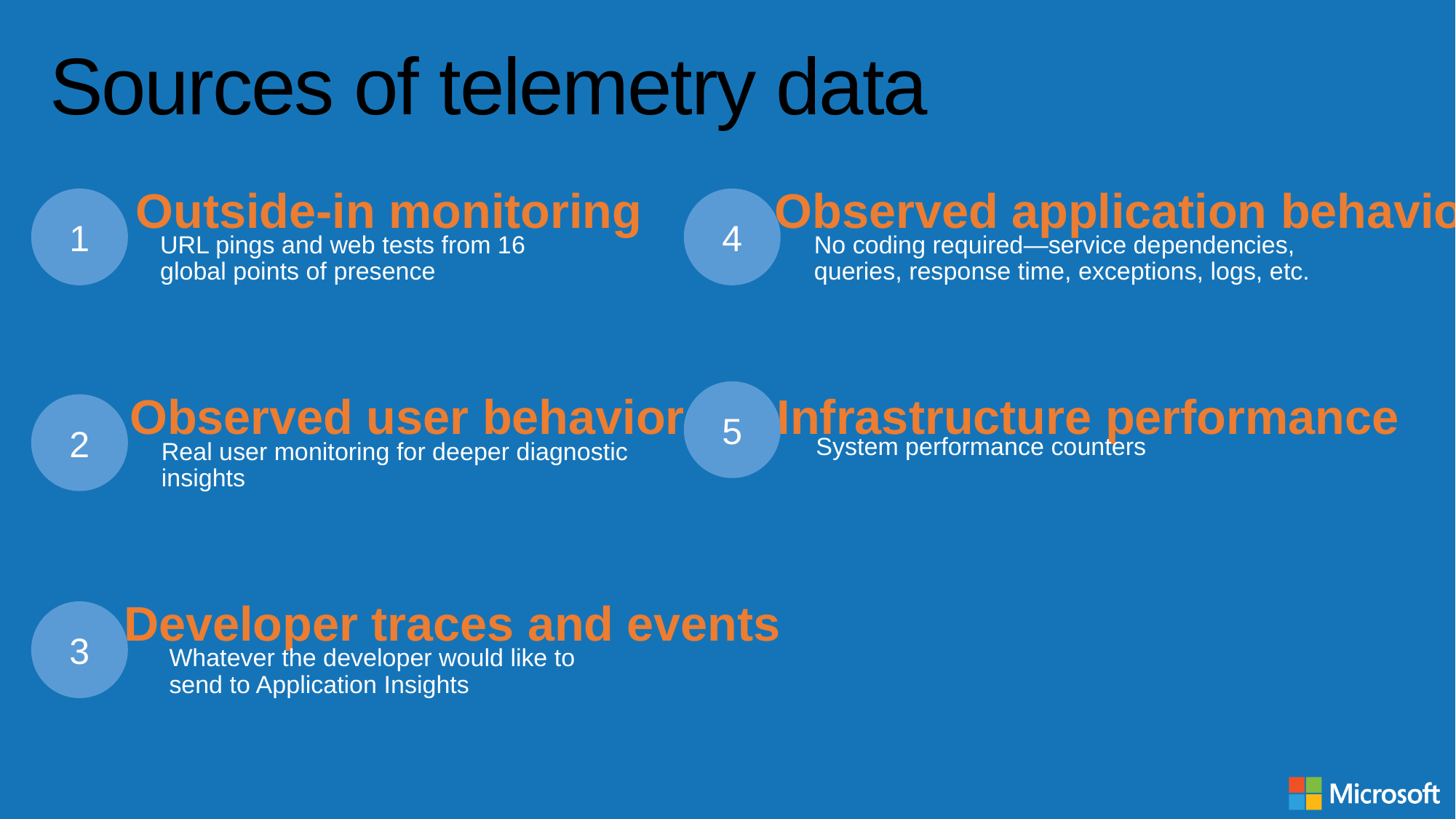

# Sources of telemetry data
Outside-in monitoring
URL pings and web tests from 16
global points of presence
1
Observed application behavior
No coding required—service dependencies,
queries, response time, exceptions, logs, etc.
4
Observed user behavior
Real user monitoring for deeper diagnostic insights
2
Infrastructure performance
System performance counters
5
Developer traces and events
Whatever the developer would like to
send to Application Insights
3